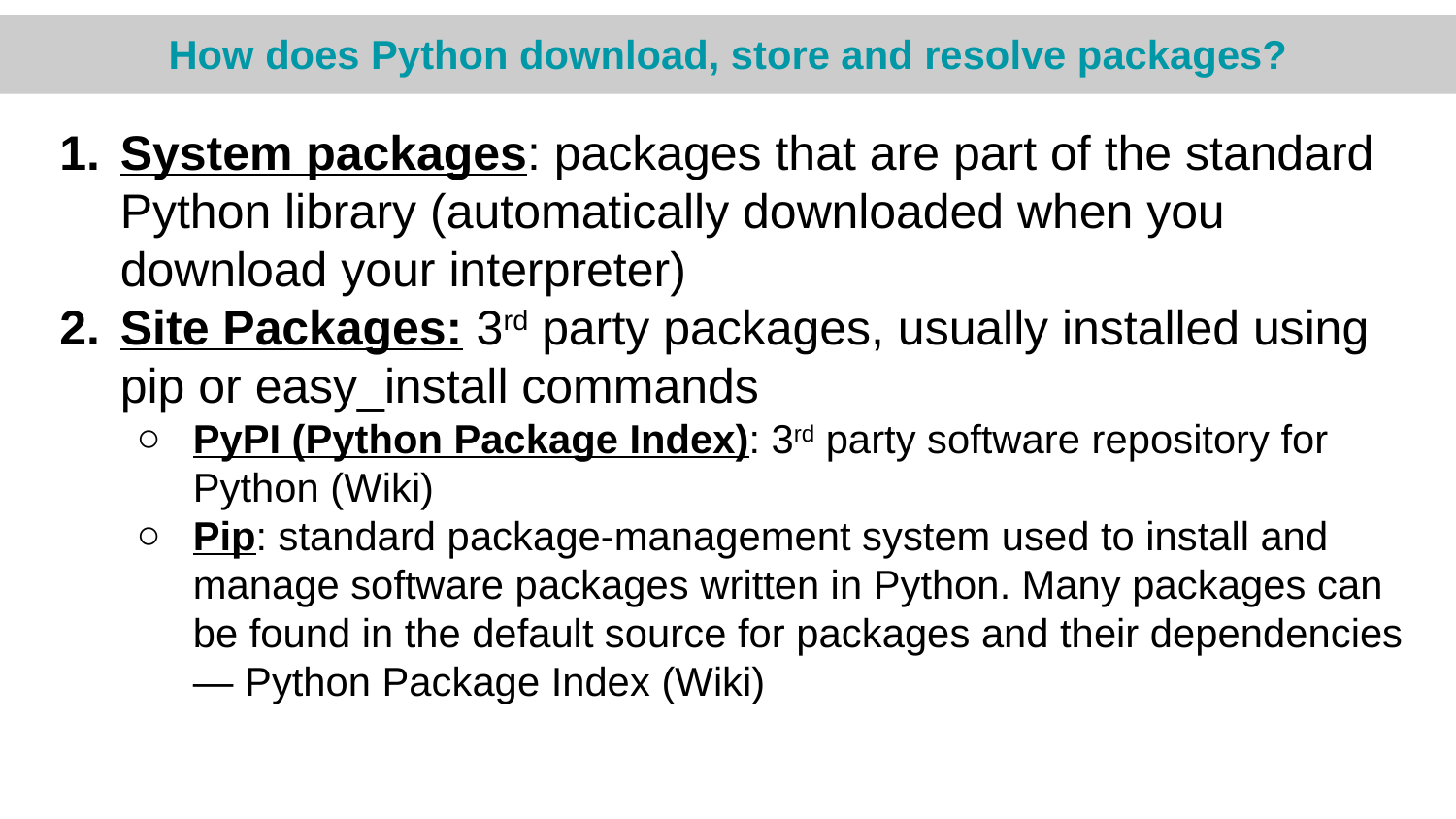

How does Python download, store and resolve packages?
System packages: packages that are part of the standard Python library (automatically downloaded when you download your interpreter)
Site Packages: 3rd party packages, usually installed using pip or easy_install commands
PyPI (Python Package Index): 3rd party software repository for Python (Wiki)
Pip: standard package-management system used to install and manage software packages written in Python. Many packages can be found in the default source for packages and their dependencies — Python Package Index (Wiki)